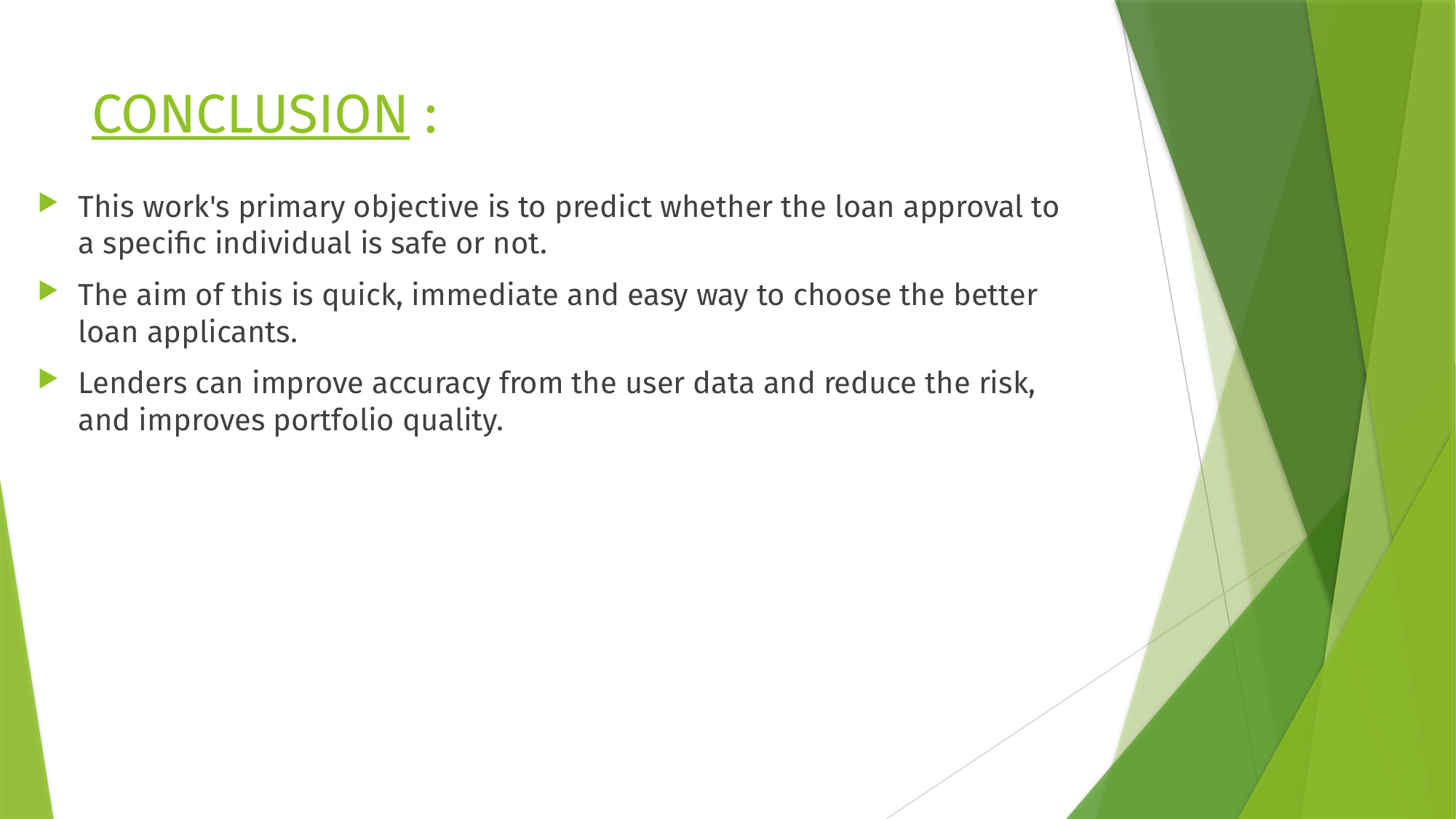

# CONCLUSION :
This work's primary objective is to predict whether the loan approval to a specific individual is safe or not.
The aim of this is quick, immediate and easy way to choose the better loan applicants.
Lenders can improve accuracy from the user data and reduce the risk, and improves portfolio quality.